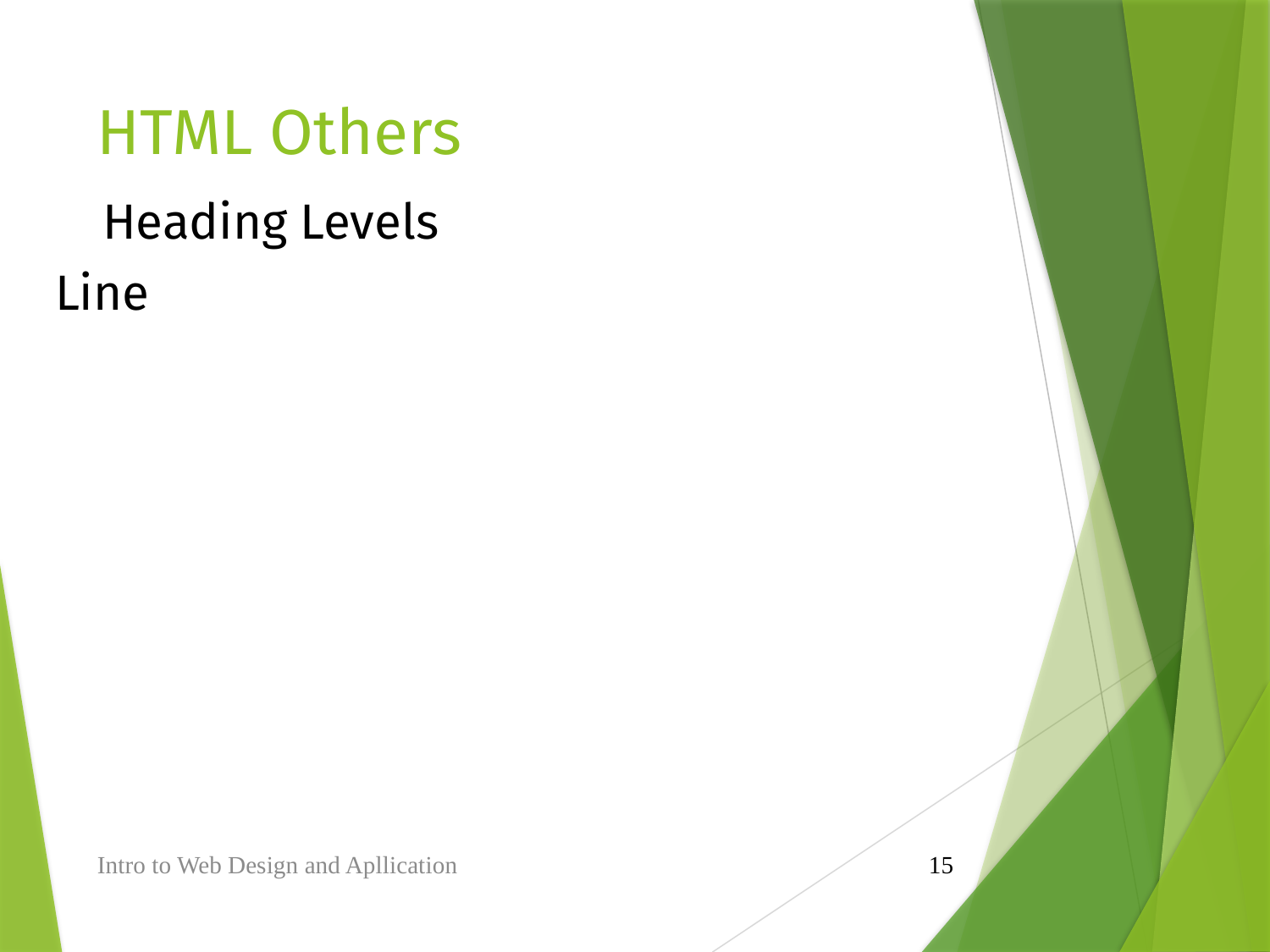

# HTML Others
	Heading Levels
Line

Intro to Web Design and Apllication
15